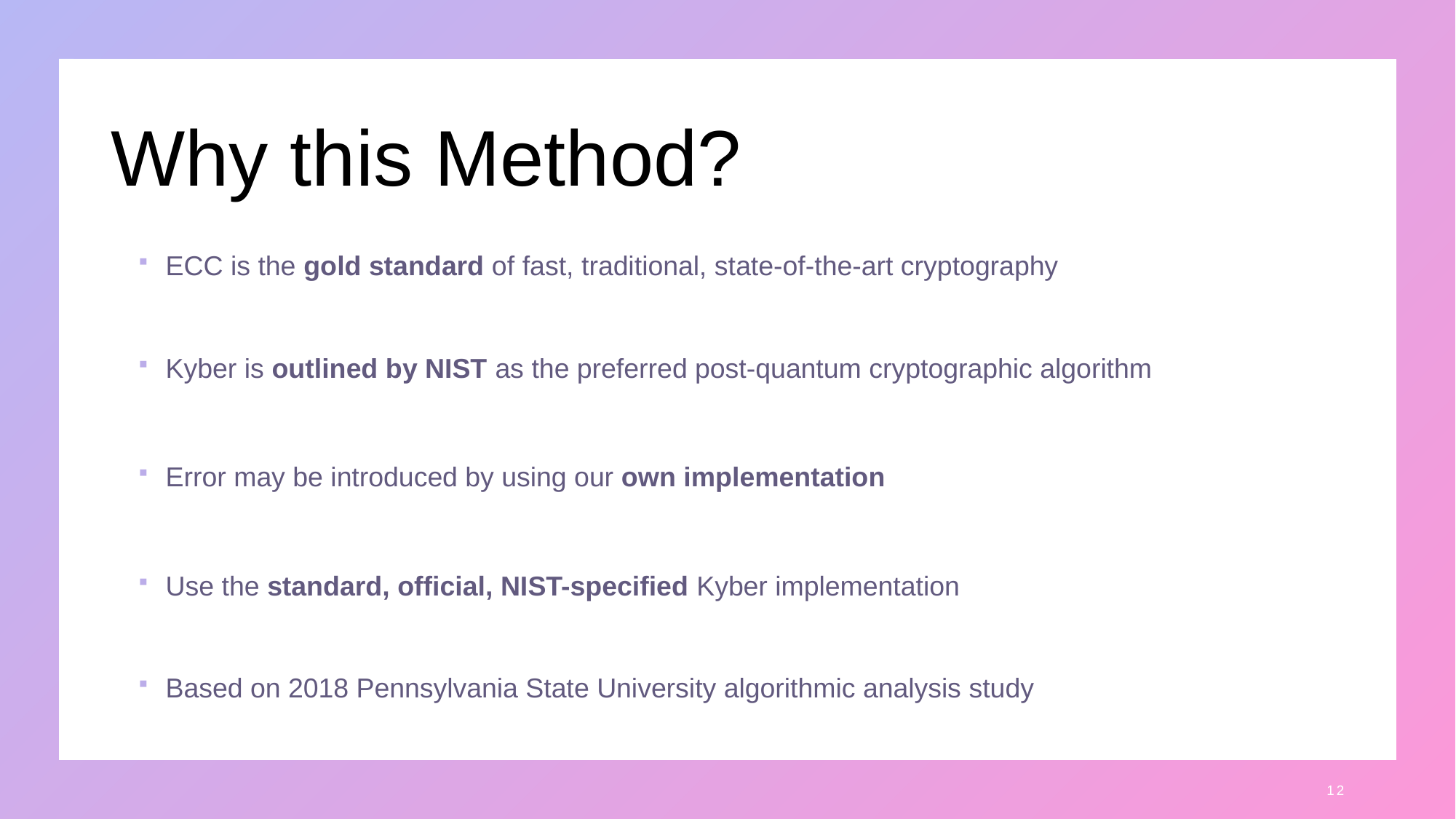

# Why this Method?
ECC is the gold standard of fast, traditional, state-of-the-art cryptography

Kyber is outlined by NIST as the preferred post-quantum cryptographic algorithm

Error may be introduced by using our own implementation

Use the standard, official, NIST-specified Kyber implementation

Based on 2018 Pennsylvania State University algorithmic analysis study
12